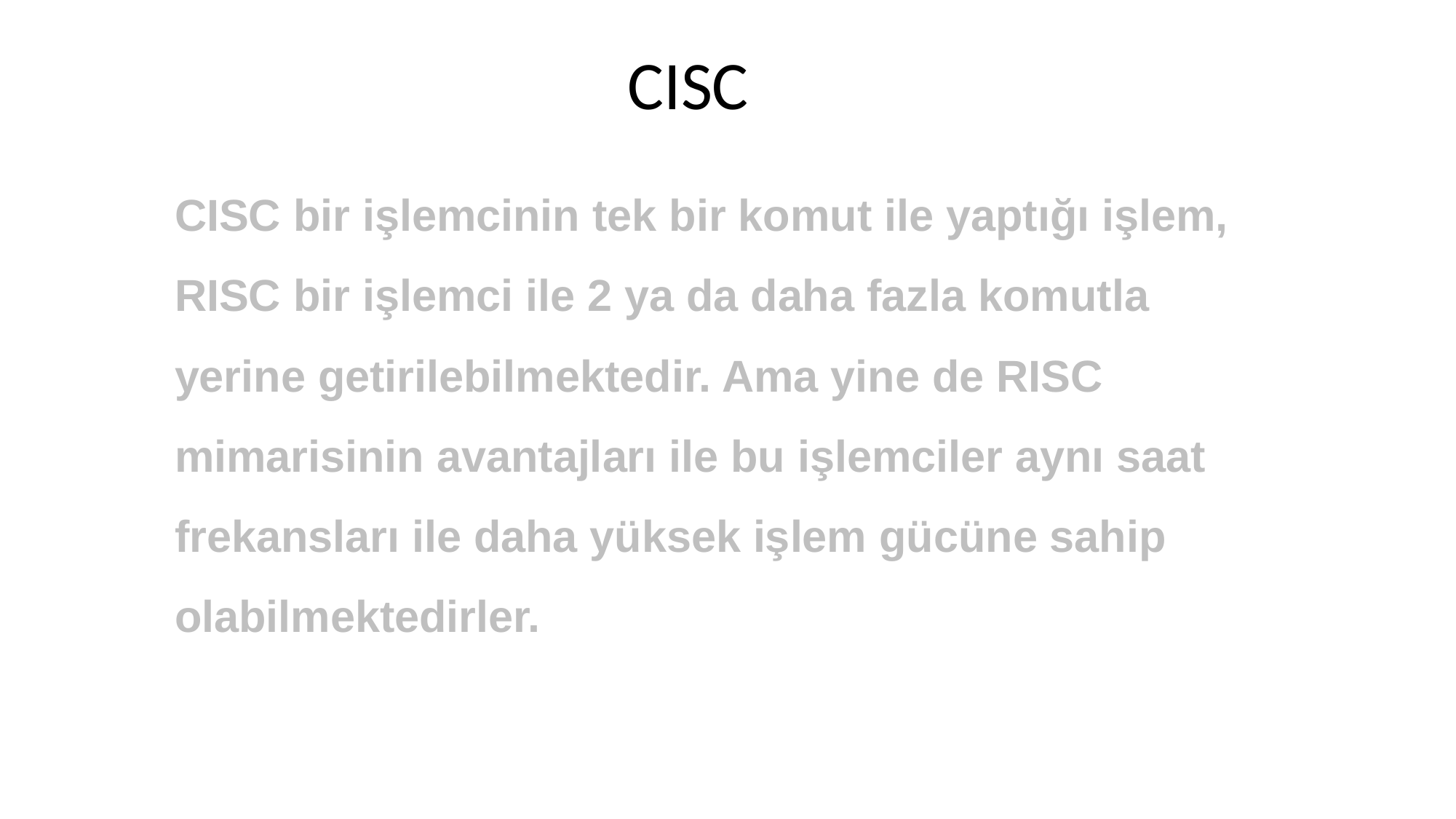

# CISC
CISC bir işlemcinin tek bir komut ile yaptığı işlem, RISC bir işlemci ile 2 ya da daha fazla komutla yerine getirilebilmektedir. Ama yine de RISC mimarisinin avantajları ile bu işlemciler aynı saat frekansları ile daha yüksek işlem gücüne sahip olabilmektedirler.